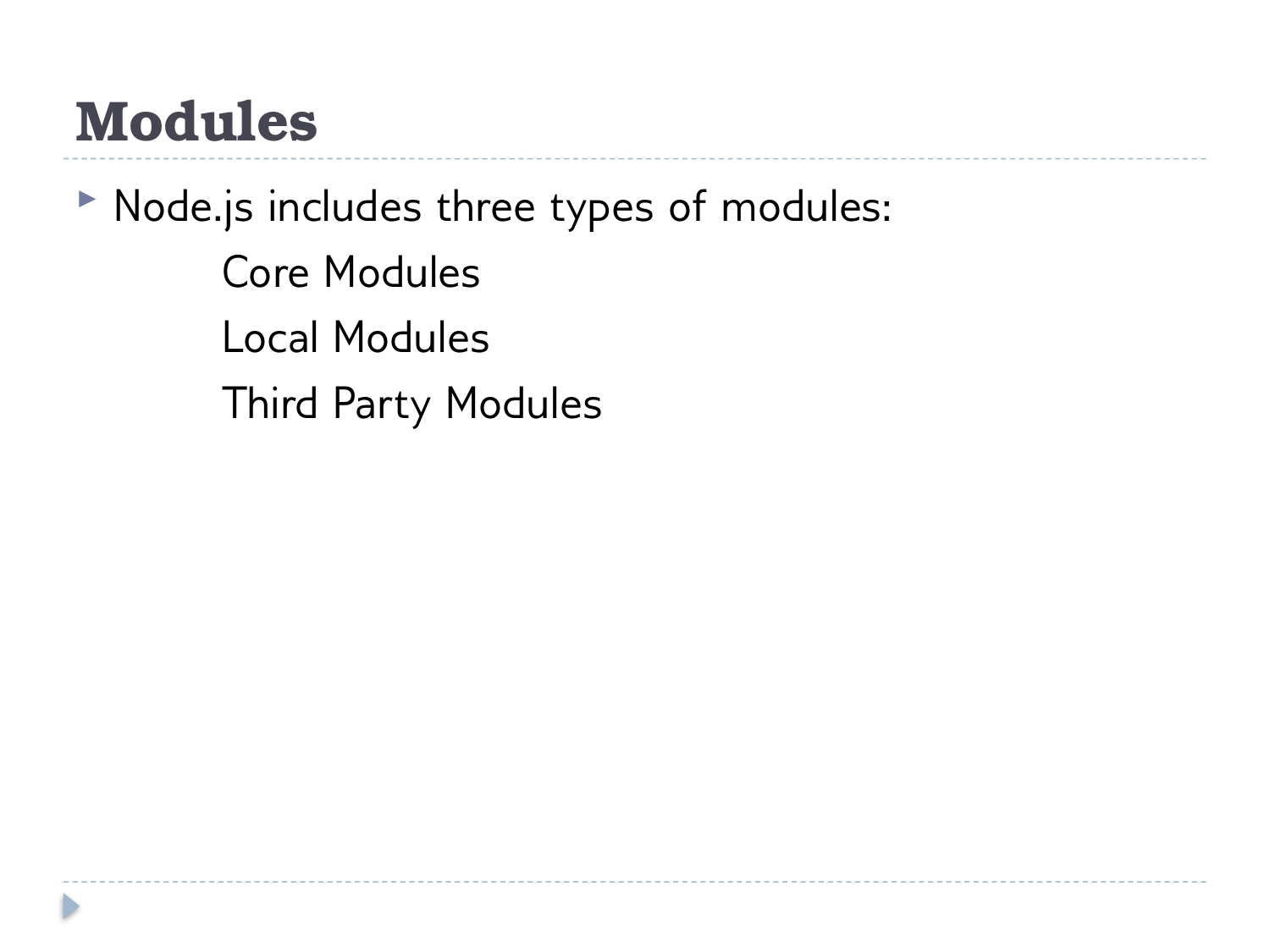

# Modules
Node.js includes three types of modules:
	Core Modules
	Local Modules
	Third Party Modules